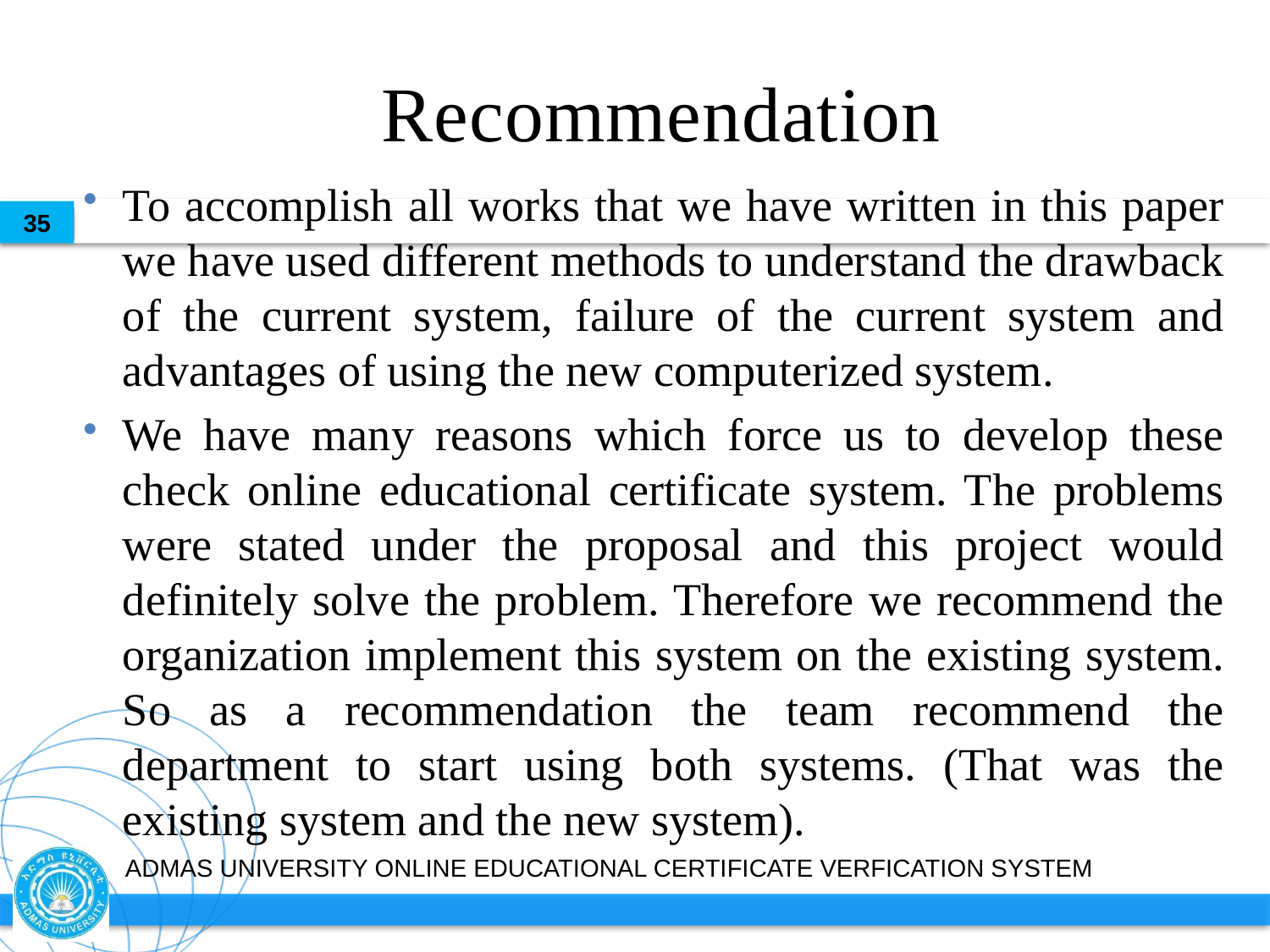

# Recommendation
To accomplish all works that we have written in this paper we have used different methods to understand the drawback of the current system, failure of the current system and advantages of using the new computerized system.
We have many reasons which force us to develop these check online educational certificate system. The problems were stated under the proposal and this project would definitely solve the problem. Therefore we recommend the organization implement this system on the existing system. So as a recommendation the team recommend the department to start using both systems. (That was the existing system and the new system).
35